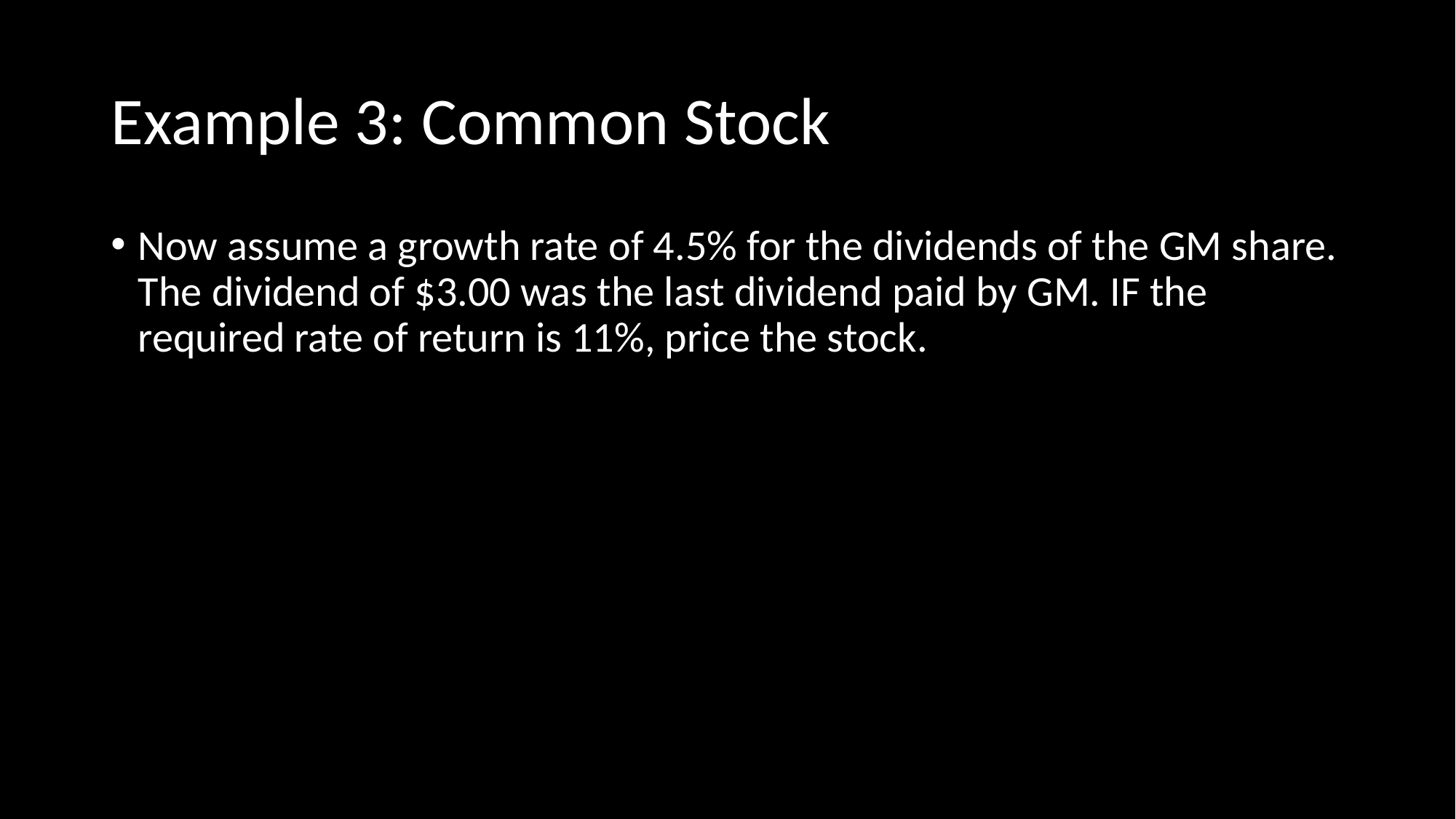

# Example 3: Common Stock
Now assume a growth rate of 4.5% for the dividends of the GM share. The dividend of $3.00 was the last dividend paid by GM. IF the required rate of return is 11%, price the stock.